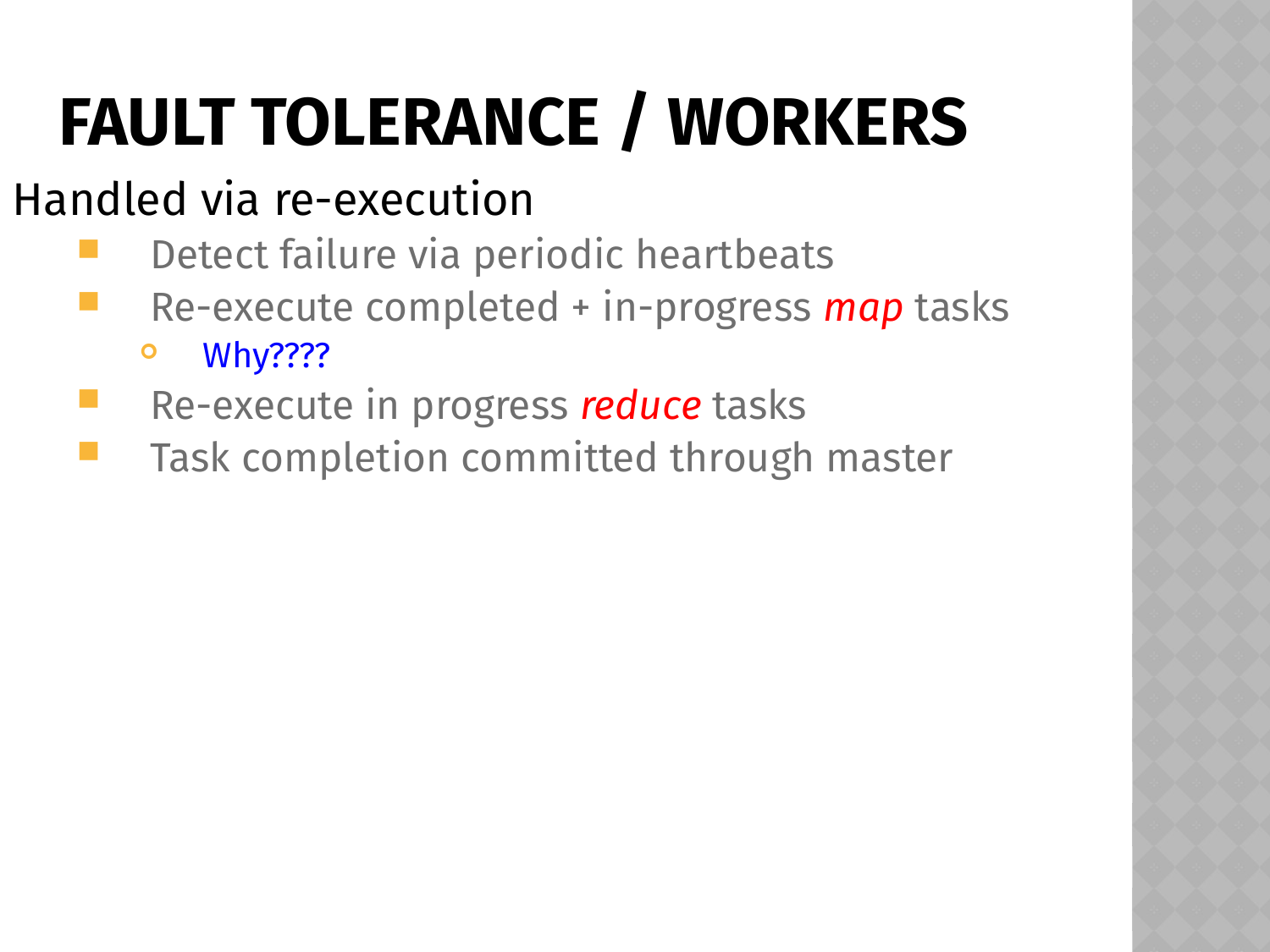

# Fault Tolerance / Workers
Handled via re-execution
Detect failure via periodic heartbeats
Re-execute completed + in-progress map tasks
Why????
Re-execute in progress reduce tasks
Task completion committed through master